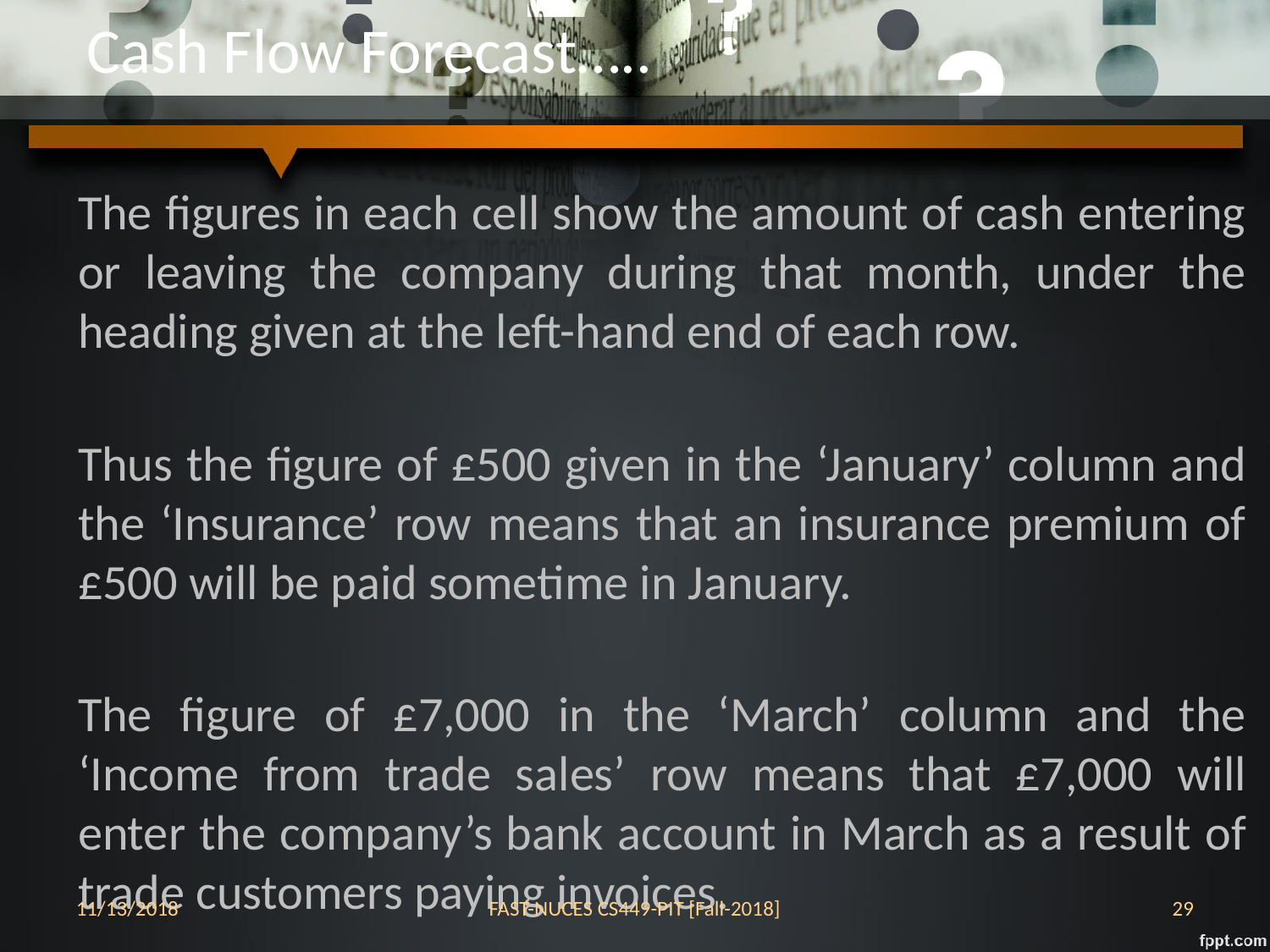

Cash Flow Forecast…..
The figures in each cell show the amount of cash entering or leaving the company during that month, under the heading given at the left-hand end of each row.

Thus the figure of £500 given in the ‘January’ column and the ‘Insurance’ row means that an insurance premium of £500 will be paid sometime in January.

The figure of £7,000 in the ‘March’ column and the ‘Income from trade sales’ row means that £7,000 will enter the company’s bank account in March as a result of trade customers paying invoices.
11/13/2018
FAST-NUCES CS449-PIT [Fall-2018]
29